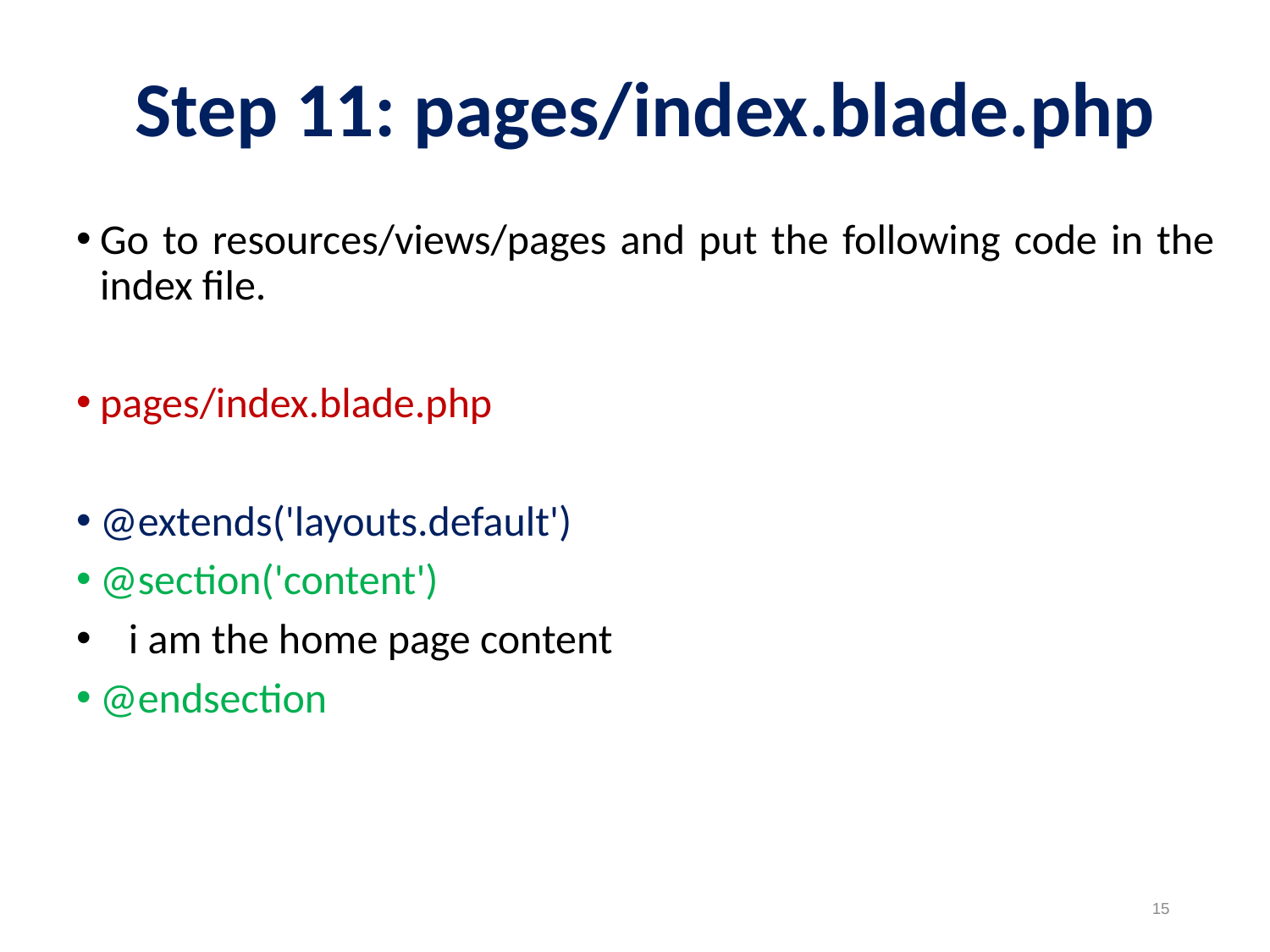

Step 11: pages/index.blade.php
Go to resources/views/pages and put the following code in the index file.

pages/index.blade.php

@extends('layouts.default')
@section('content')
   i am the home page content
@endsection
15